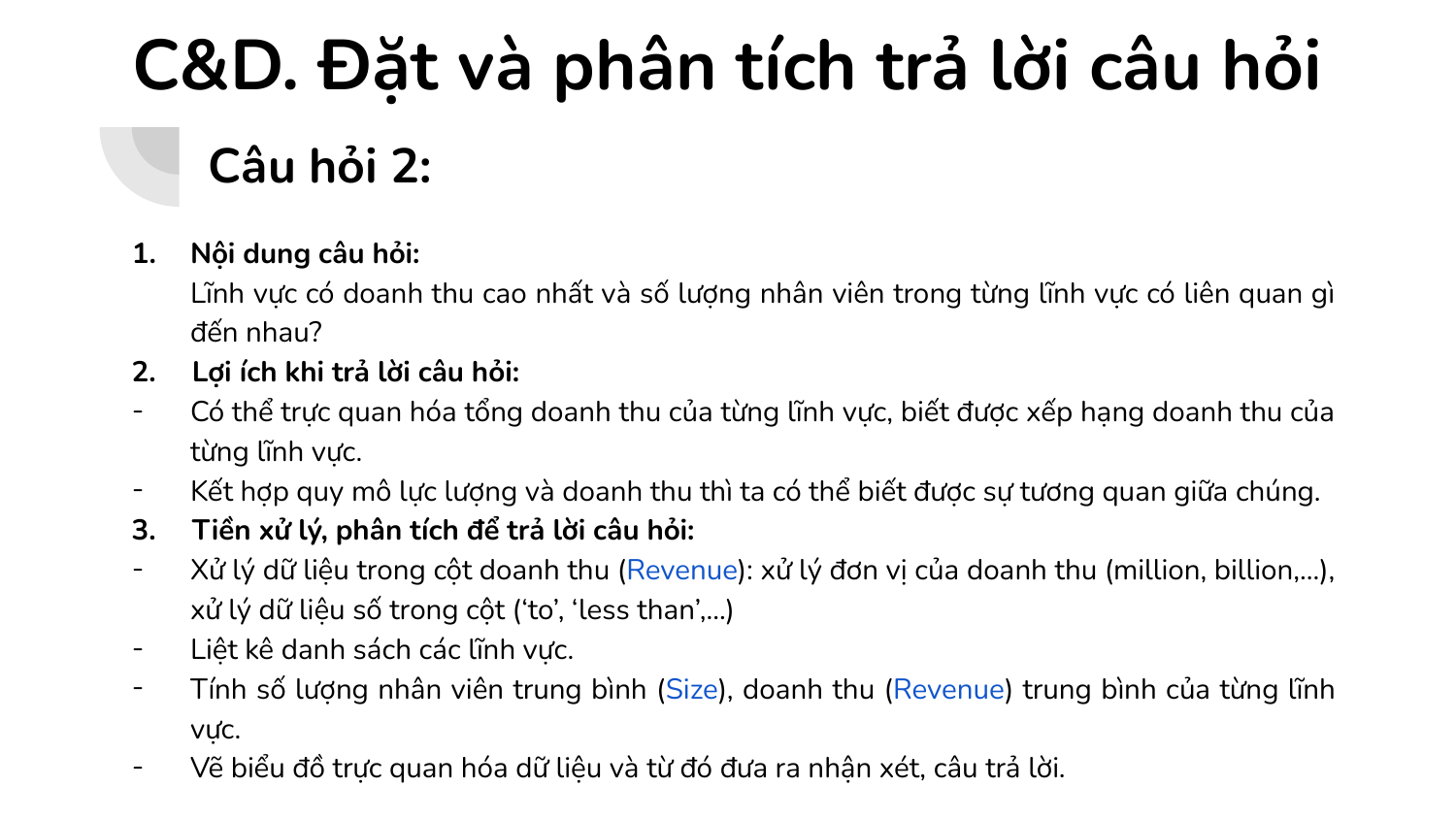

C&D. Đặt và phân tích trả lời câu hỏi
Câu hỏi 2:
Nội dung câu hỏi:
Lĩnh vực có doanh thu cao nhất và số lượng nhân viên trong từng lĩnh vực có liên quan gì đến nhau?
Lợi ích khi trả lời câu hỏi:
Có thể trực quan hóa tổng doanh thu của từng lĩnh vực, biết được xếp hạng doanh thu của từng lĩnh vực.
Kết hợp quy mô lực lượng và doanh thu thì ta có thể biết được sự tương quan giữa chúng.
Tiền xử lý, phân tích để trả lời câu hỏi:
Xử lý dữ liệu trong cột doanh thu (Revenue): xử lý đơn vị của doanh thu (million, billion,...), xử lý dữ liệu số trong cột (‘to’, ‘less than’,...)
Liệt kê danh sách các lĩnh vực.
Tính số lượng nhân viên trung bình (Size), doanh thu (Revenue) trung bình của từng lĩnh vực.
Vẽ biểu đồ trực quan hóa dữ liệu và từ đó đưa ra nhận xét, câu trả lời.